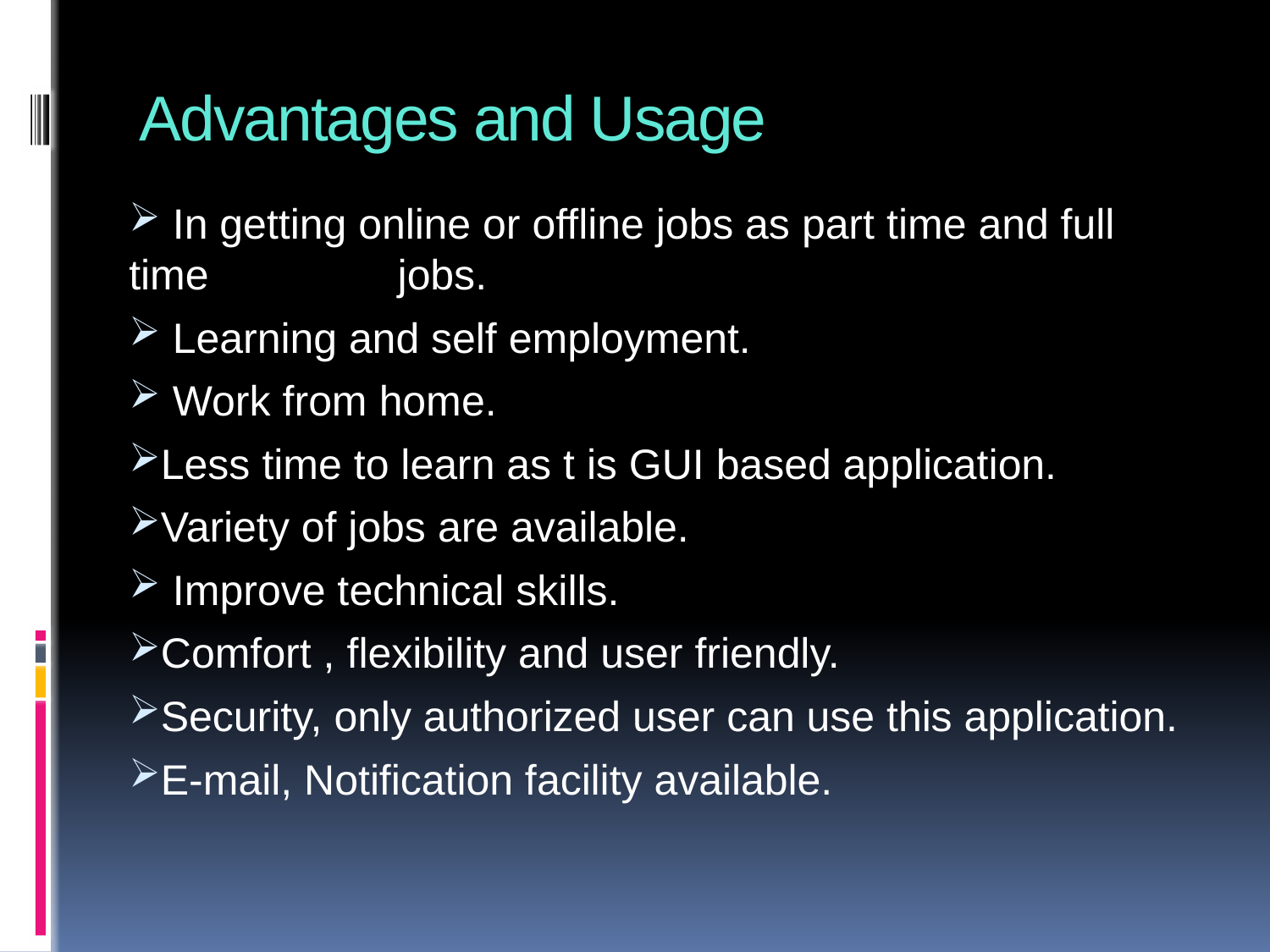

# Advantages and Usage
 In getting online or offline jobs as part time and full time                jobs.
 Learning and self employment.
 Work from home.
Less time to learn as t is GUI based application.
Variety of jobs are available.
 Improve technical skills.
Comfort , flexibility and user friendly.
Security, only authorized user can use this application.
E-mail, Notification facility available.